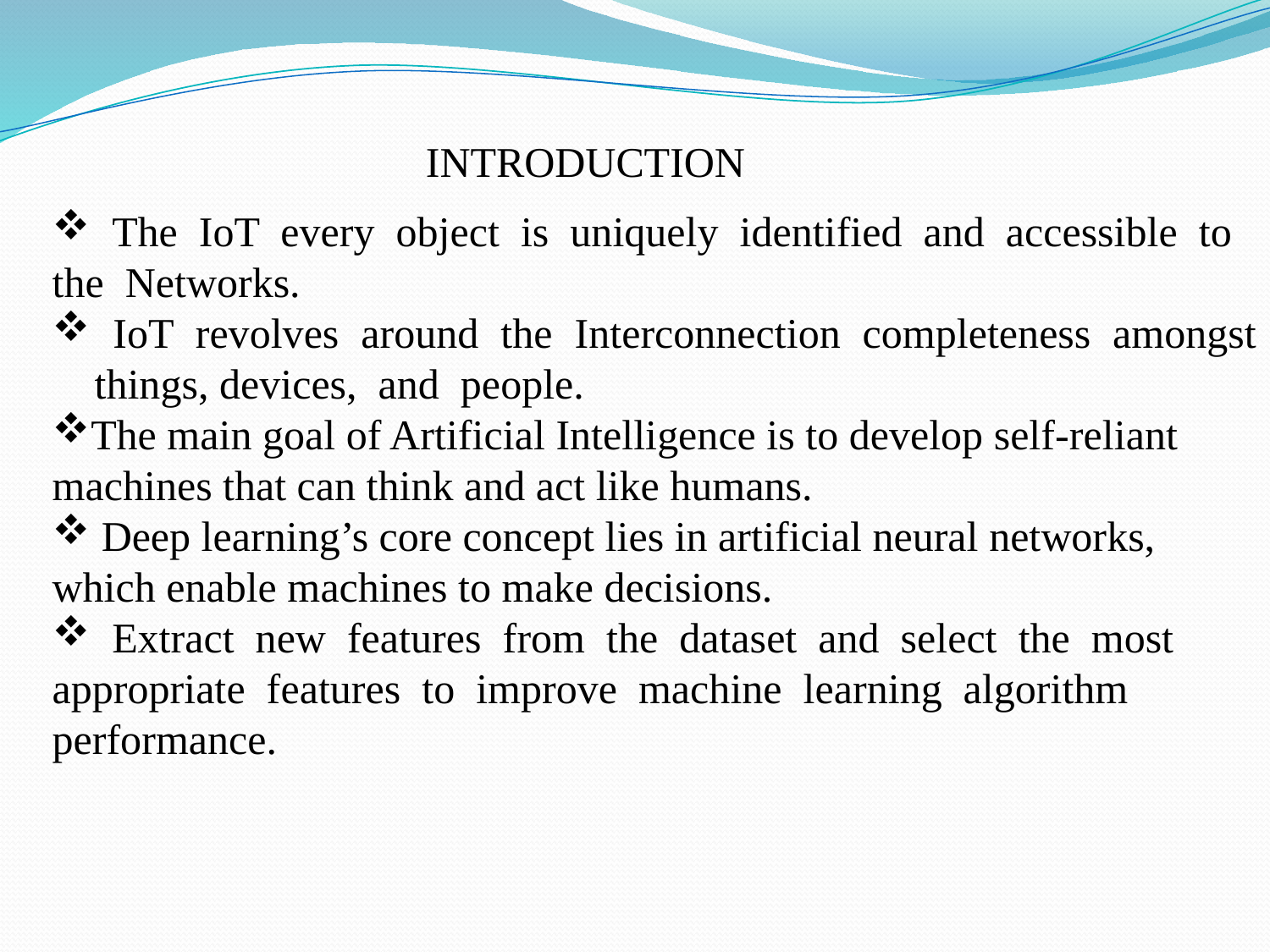

INTRODUCTION
  The  IoT  every  object  is  uniquely  identified  and  accessible  to  the  Networks.
  IoT  revolves  around  the  Interconnection  completeness  amongst     things, devices,  and  people.
The main goal of Artificial Intelligence is to develop self-reliant machines that can think and act like humans.
 Deep learning’s core concept lies in artificial neural networks, which enable machines to make decisions.
  Extract  new  features  from  the  dataset  and  select  the  most  appropriate  features  to  improve  machine  learning  algorithm  performance.